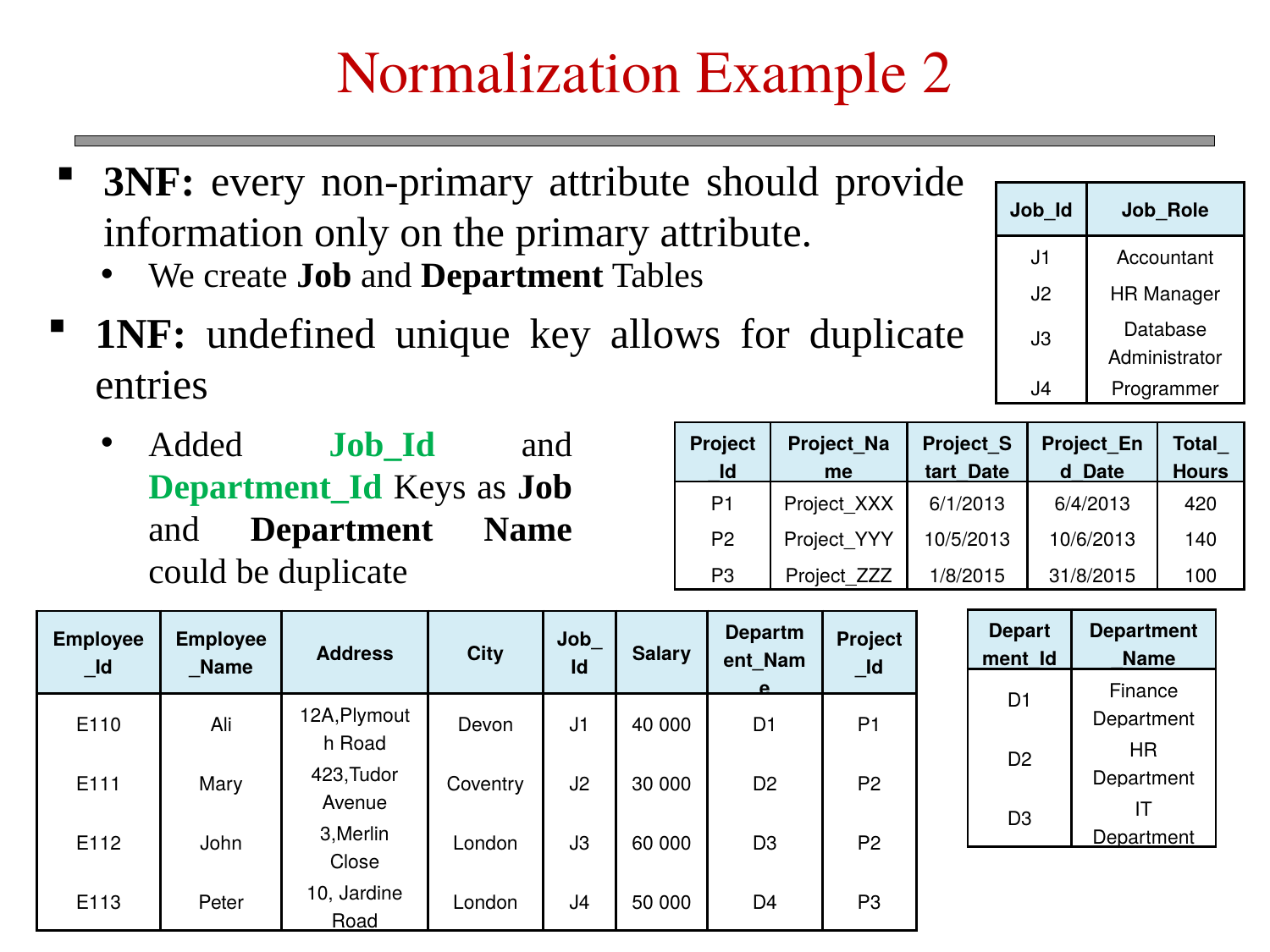

Normalization Example 2

3NF: every non-primary attribute should provide information only on the primary attribute.
| Job\_Id | Job\_Role |
| --- | --- |
| J1 | Accountant |
| J2 | HR Manager |
| J3 | Database Administrator |
| J4 | Programmer |
We create Job and Department Tables
1NF: undefined unique key allows for duplicate entries
Added Job_Id and Department_Id Keys as Job and Department Name could be duplicate
| Project\_Id | Project\_Name | Project\_Start\_Date | Project\_End\_Date | Total\_Hours |
| --- | --- | --- | --- | --- |
| P1 | Project\_XXX | 6/1/2013 | 6/4/2013 | 420 |
| P2 | Project\_YYY | 10/5/2013 | 10/6/2013 | 140 |
| P3 | Project\_ZZZ | 1/8/2015 | 31/8/2015 | 100 |
| Department\_Id | Department\_Name |
| --- | --- |
| D1 | Finance Department |
| D2 | HR Department |
| D3 | IT Department |
| Employee\_Id | Employee\_Name | Address | City | Job\_Id | Salary | Department\_Name | Project\_Id |
| --- | --- | --- | --- | --- | --- | --- | --- |
| E110 | Ali | 12A,Plymouth Road | Devon | J1 | 40 000 | D1 | P1 |
| E111 | Mary | 423,Tudor Avenue | Coventry | J2 | 30 000 | D2 | P2 |
| E112 | John | 3,Merlin Close | London | J3 | 60 000 | D3 | P2 |
| E113 | Peter | 10, Jardine Road | London | J4 | 50 000 | D4 | P3 |